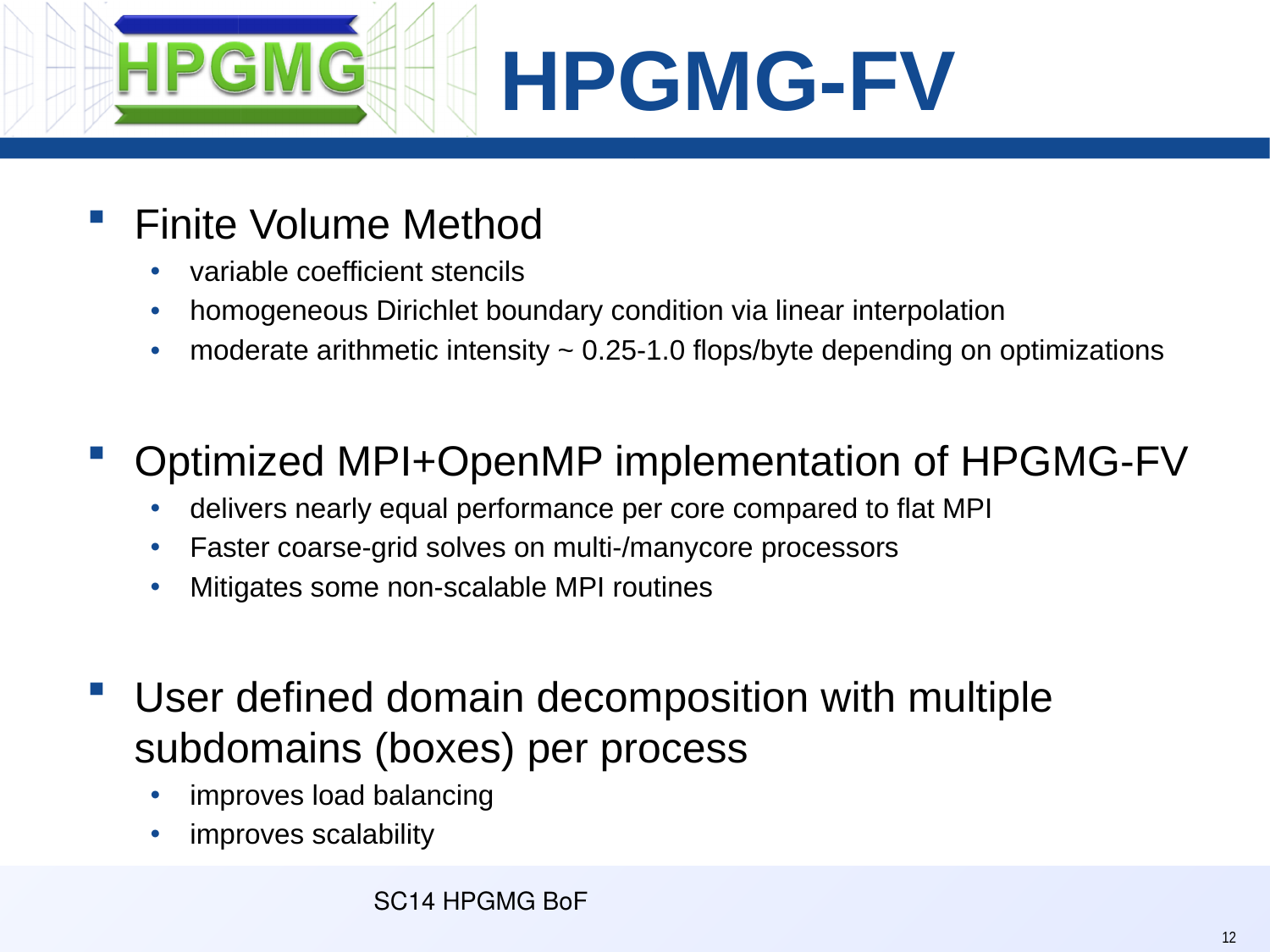

# HPGMG-FV
Finite Volume Method
variable coefficient stencils
homogeneous Dirichlet boundary condition via linear interpolation
moderate arithmetic intensity ~ 0.25-1.0 flops/byte depending on optimizations

Optimized MPI+OpenMP implementation of HPGMG-FV
delivers nearly equal performance per core compared to flat MPI
Faster coarse-grid solves on multi-/manycore processors
Mitigates some non-scalable MPI routines

User defined domain decomposition with multiple subdomains (boxes) per process
improves load balancing
improves scalability
SC14 HPGMG BoF